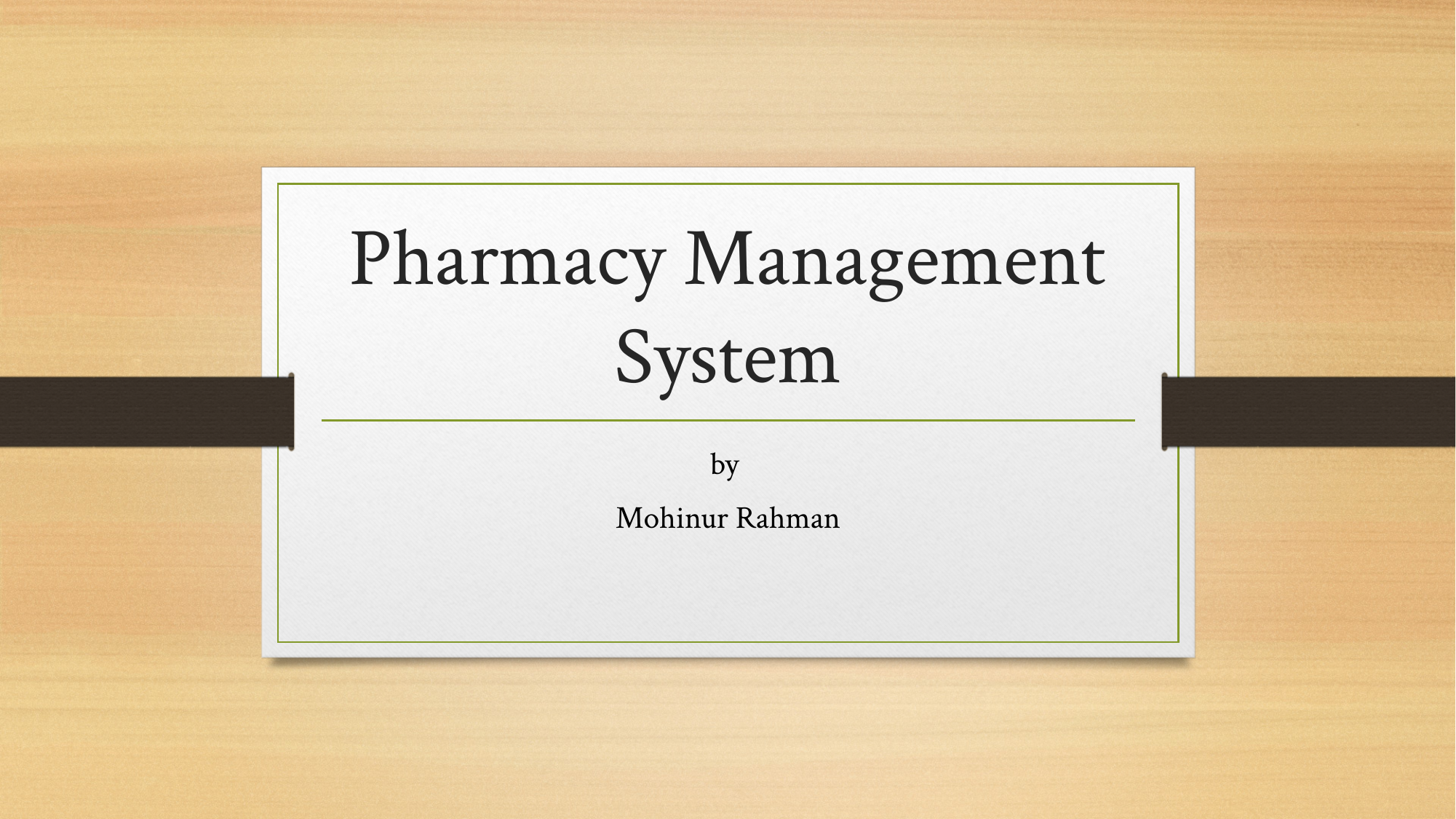

# Pharmacy Management System
by
Mohinur Rahman